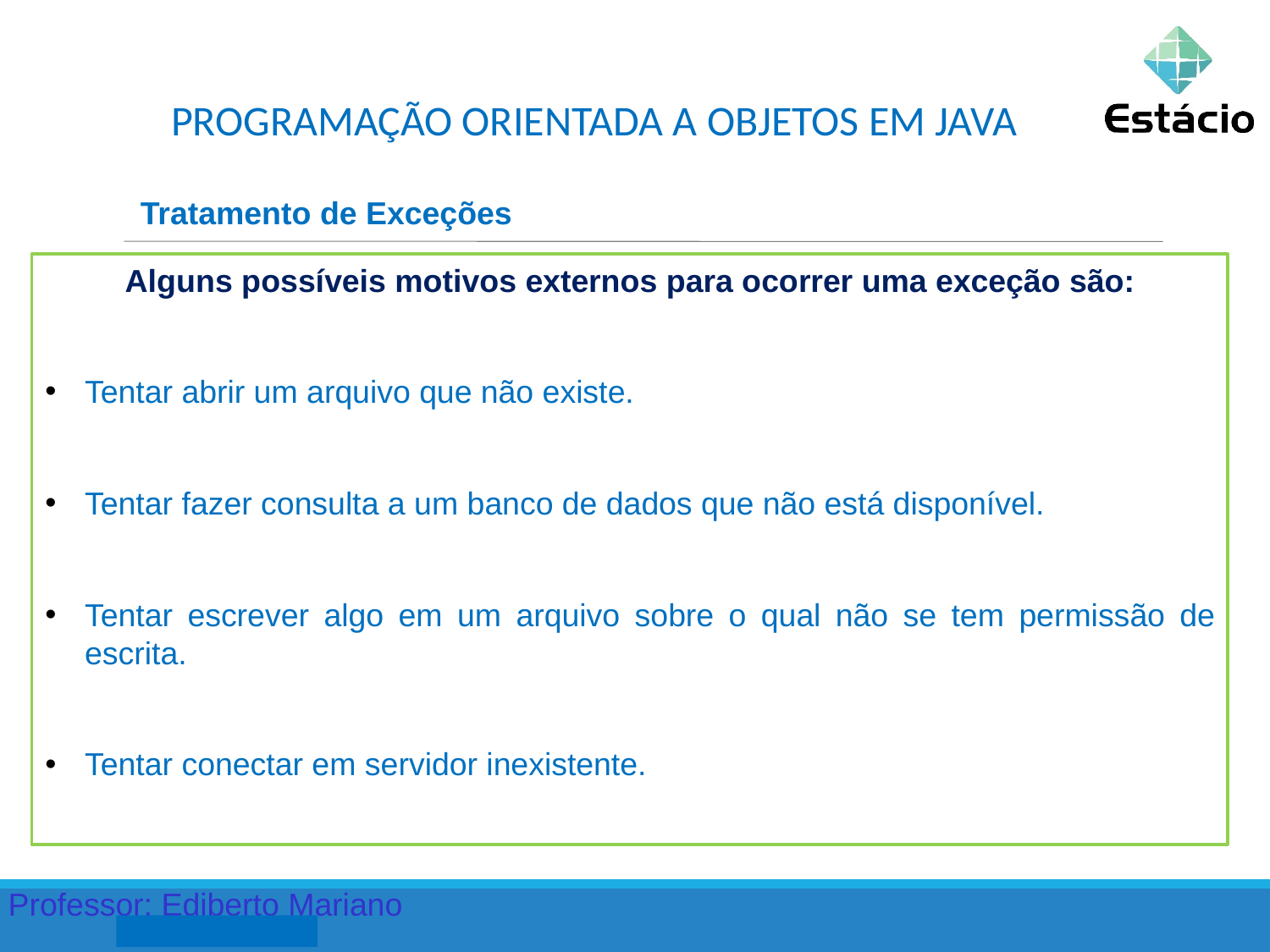

PROGRAMAÇÃO ORIENTADA A OBJETOS EM JAVA
Tratamento de Exceções
Alguns possíveis motivos externos para ocorrer uma exceção são:

Tentar abrir um arquivo que não existe.

Tentar fazer consulta a um banco de dados que não está disponível.

Tentar escrever algo em um arquivo sobre o qual não se tem permissão de escrita.

Tentar conectar em servidor inexistente.